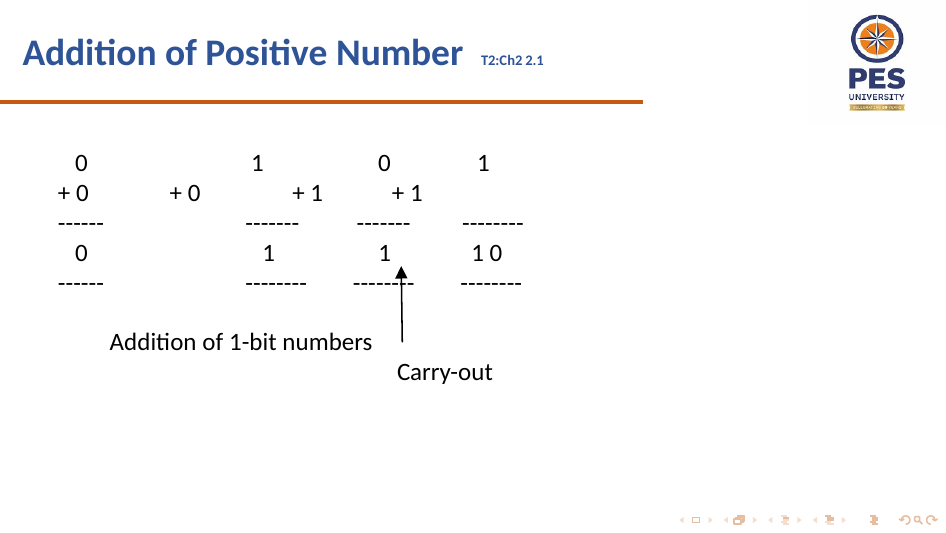

# Addition of Positive Number  T2:Ch2 2.1

   0		 1                    0               1
+ 0	             + 0                + 1            + 1
------	-------          -------         --------
   0		   1                  1              1 0
------	--------        --------        --------

         Addition of 1-bit numbers
                                                           Carry-out